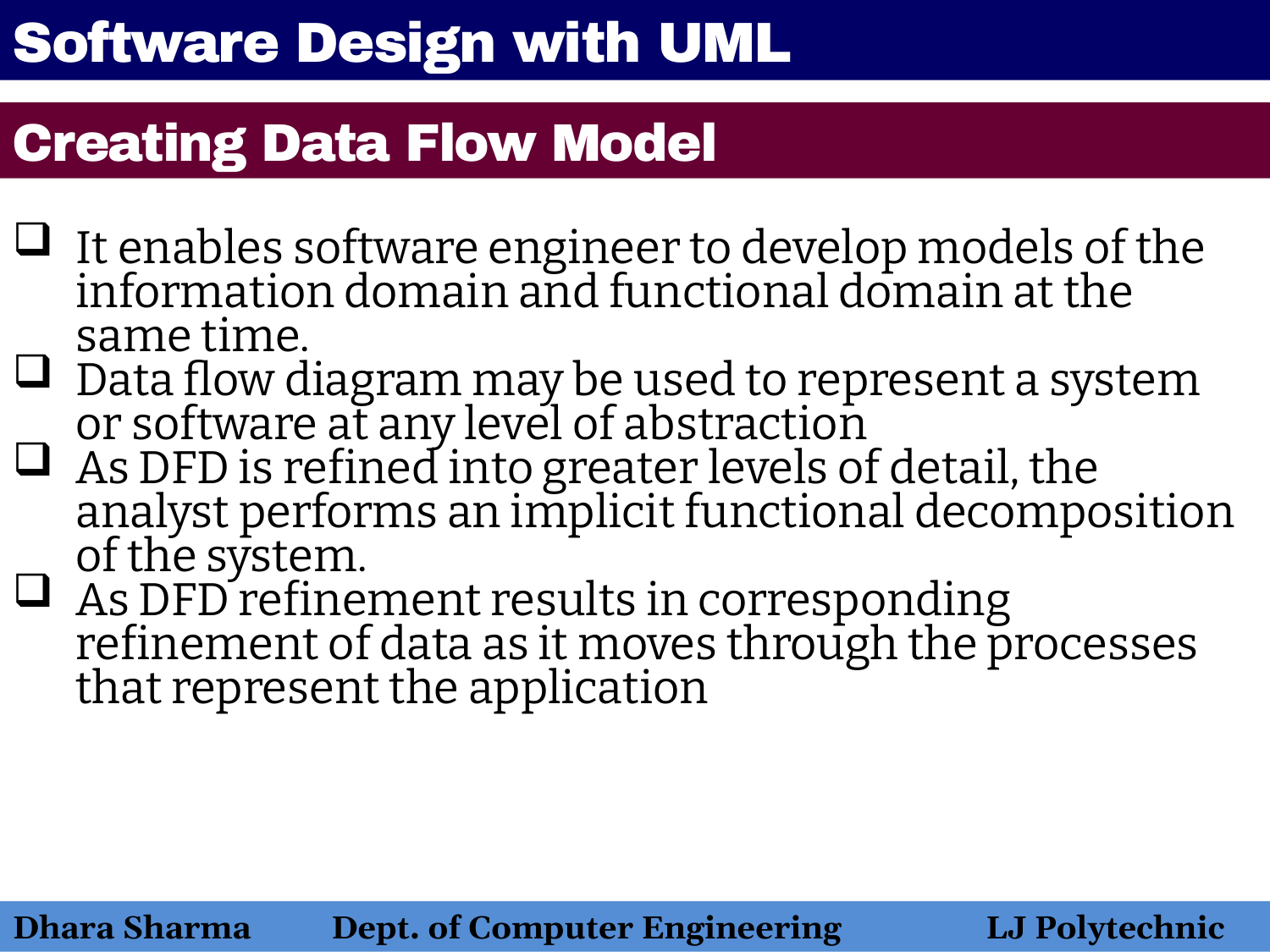

Software Design with UML
Creating Data Flow Model
It enables software engineer to develop models of the information domain and functional domain at the same time.
Data flow diagram may be used to represent a system or software at any level of abstraction
As DFD is refined into greater levels of detail, the analyst performs an implicit functional decomposition of the system.
As DFD refinement results in corresponding refinement of data as it moves through the processes that represent the application
Dhara Sharma          Dept. of Computer Engineering                  LJ Polytechnic